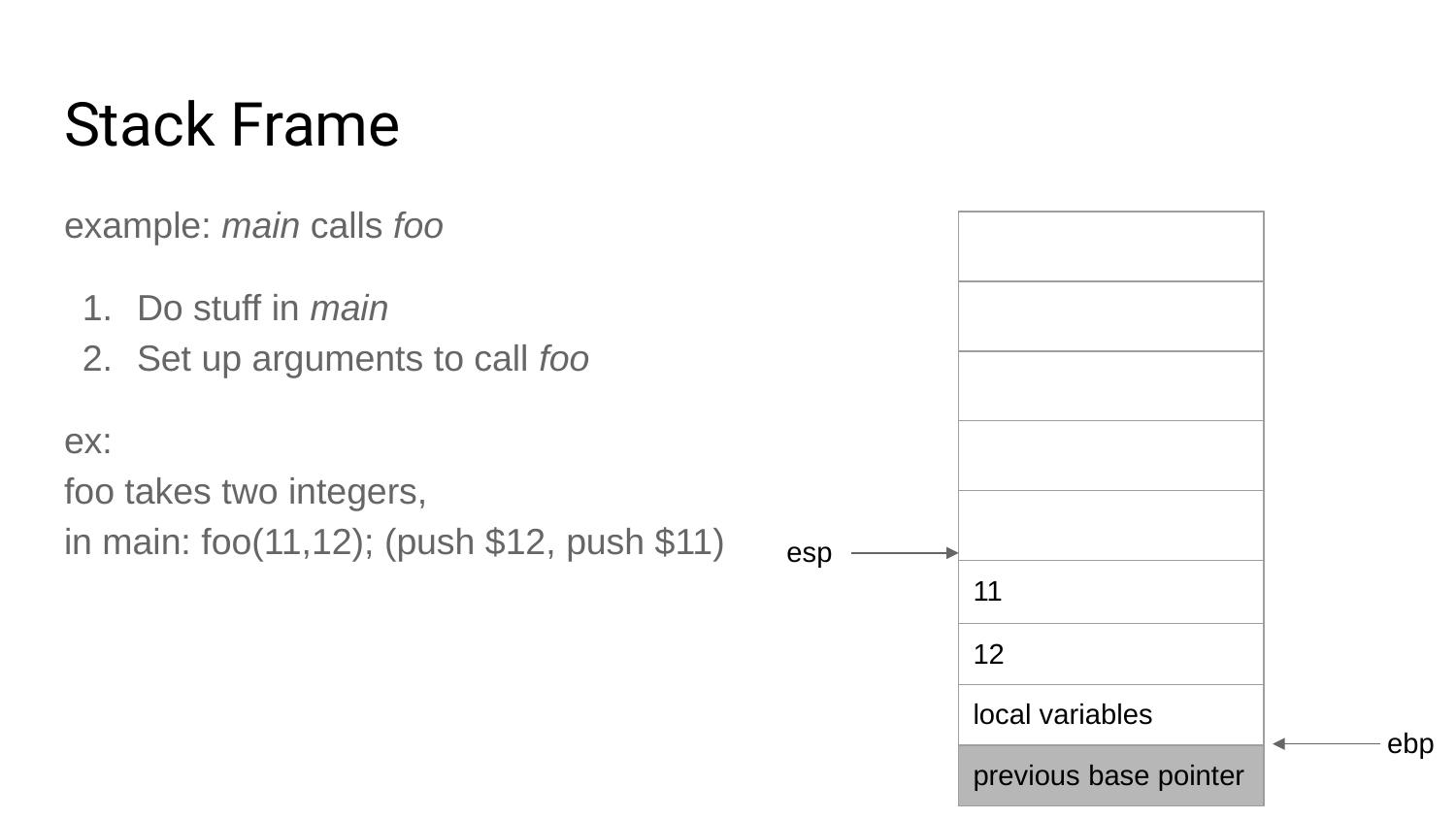

# Stack Frame

example: main calls foo
Do stuff in main
Set up arguments to call foo
ex:
foo takes two integers,
in main: foo(11,12); (push $12, push $11)
|  |
| --- |
|  |
|  |
|  |
|  |
| 11 |
| 12 |
| local variables |
| previous base pointer |
esp
ebp